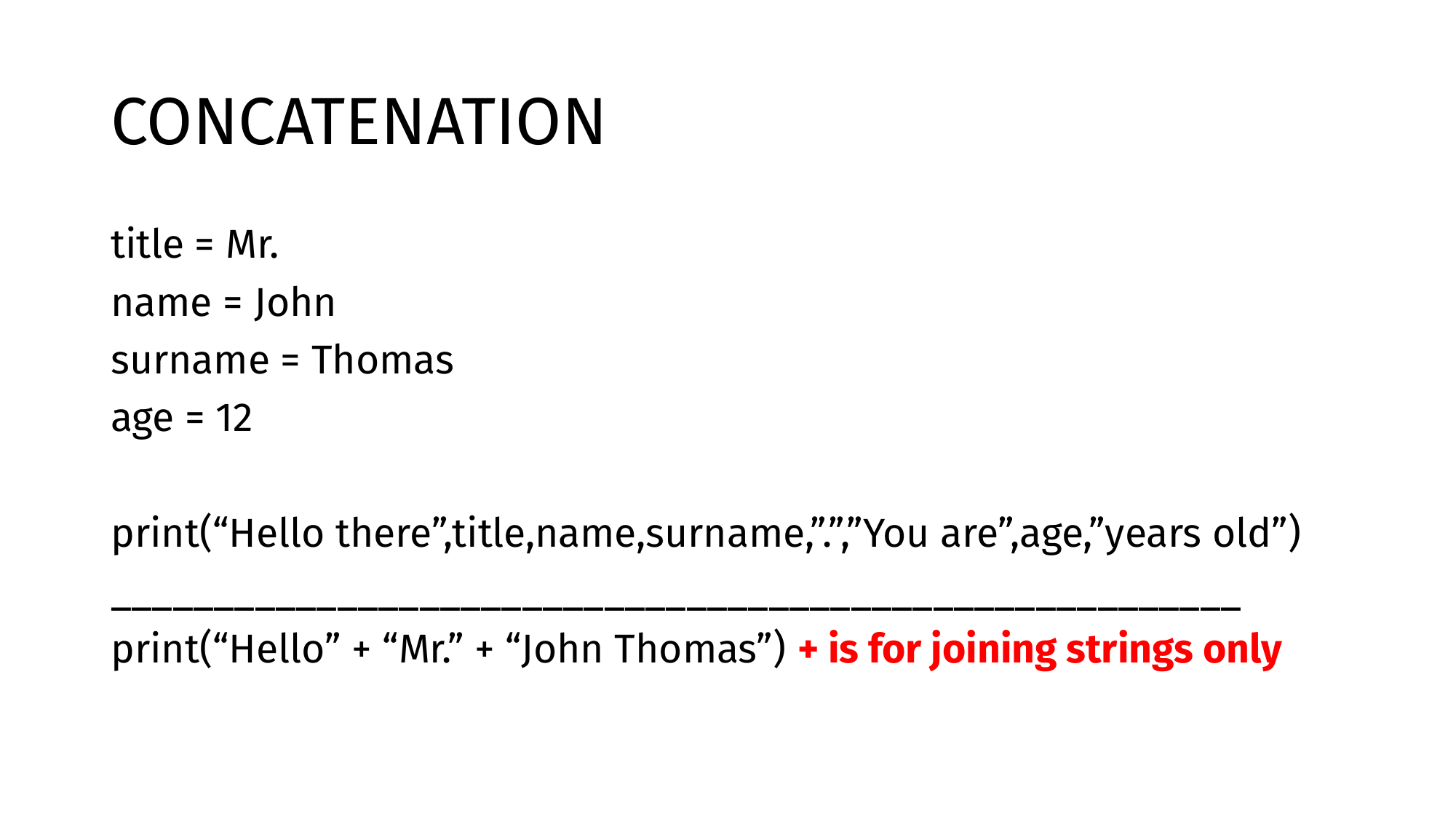

# CONCATENATION
title = Mr.
name = John
surname = Thomas
age = 12

print(“Hello there”,title,name,surname,”.”,”You are”,age,”years old”)
_______________________________________________________
print(“Hello” + “Mr.” + “John Thomas”) + is for joining strings only